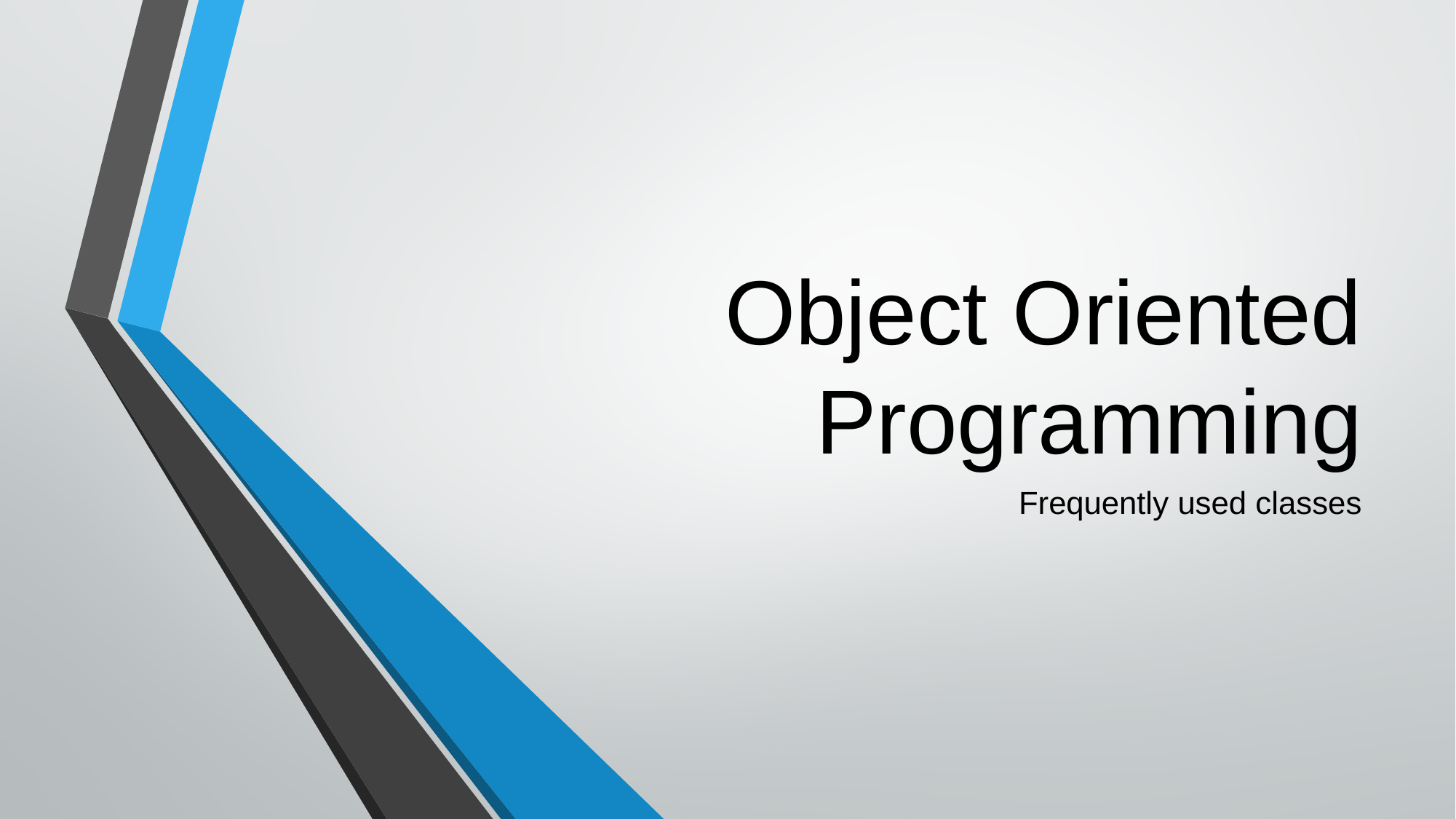

# Object Oriented Programming
Frequently used classes